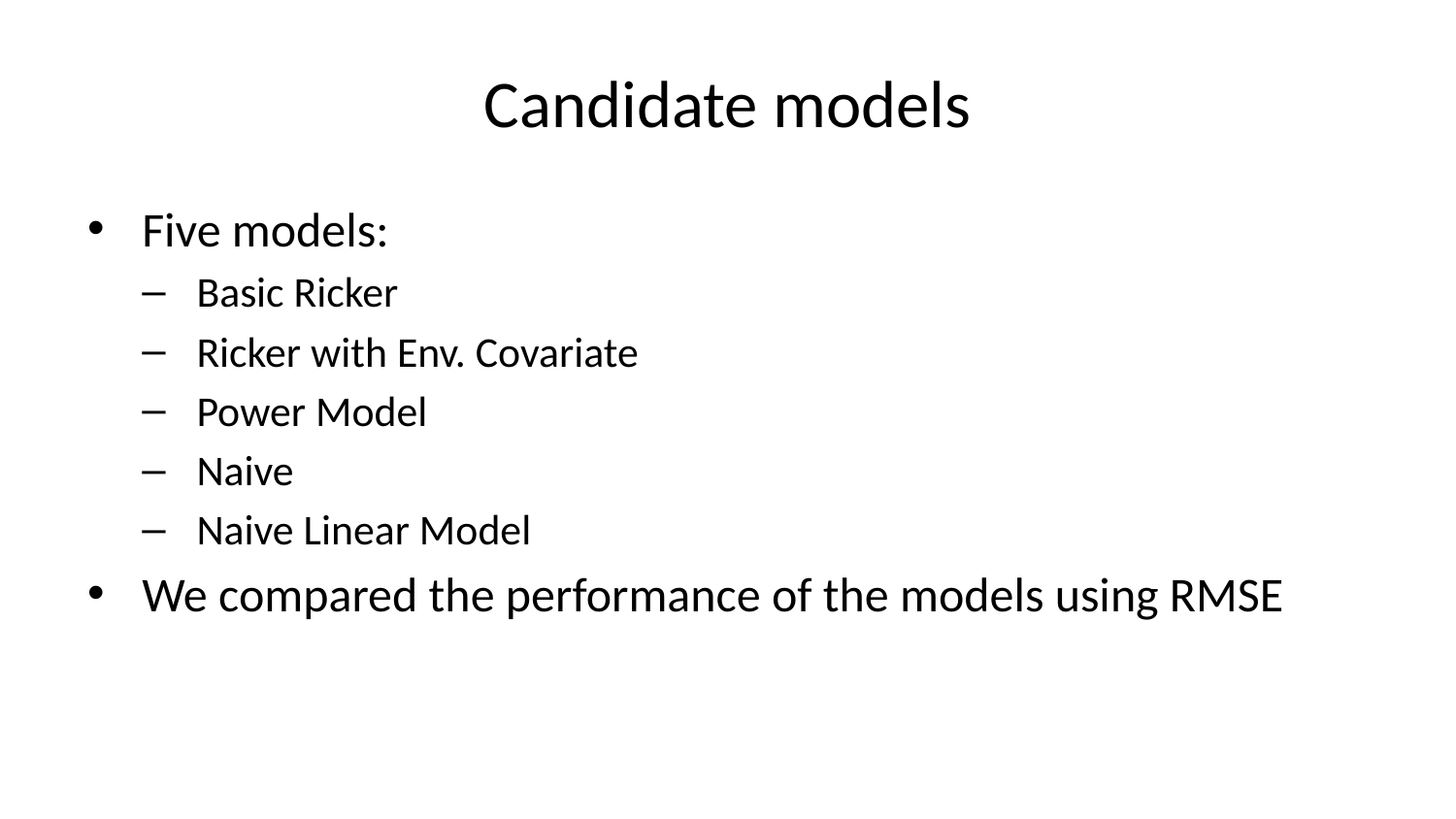

# Candidate models
Five models:
Basic Ricker
Ricker with Env. Covariate
Power Model
Naive
Naive Linear Model
We compared the performance of the models using RMSE